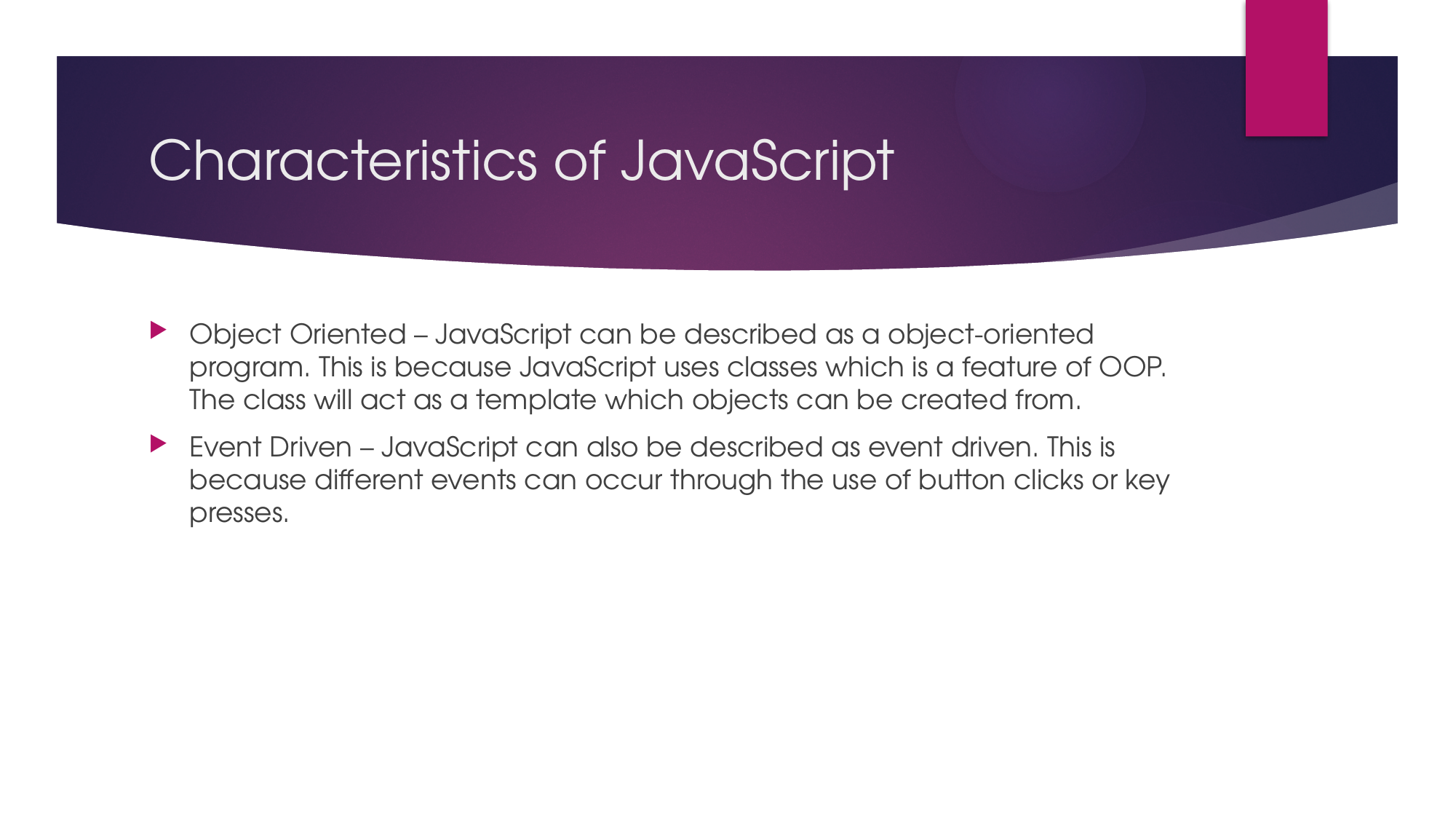

# Characteristics of JavaScript
Object Oriented – JavaScript can be described as a object-oriented program. This is because JavaScript uses classes which is a feature of OOP. The class will act as a template which objects can be created from.
Event Driven – JavaScript can also be described as event driven. This is because different events can occur through the use of button clicks or key presses.